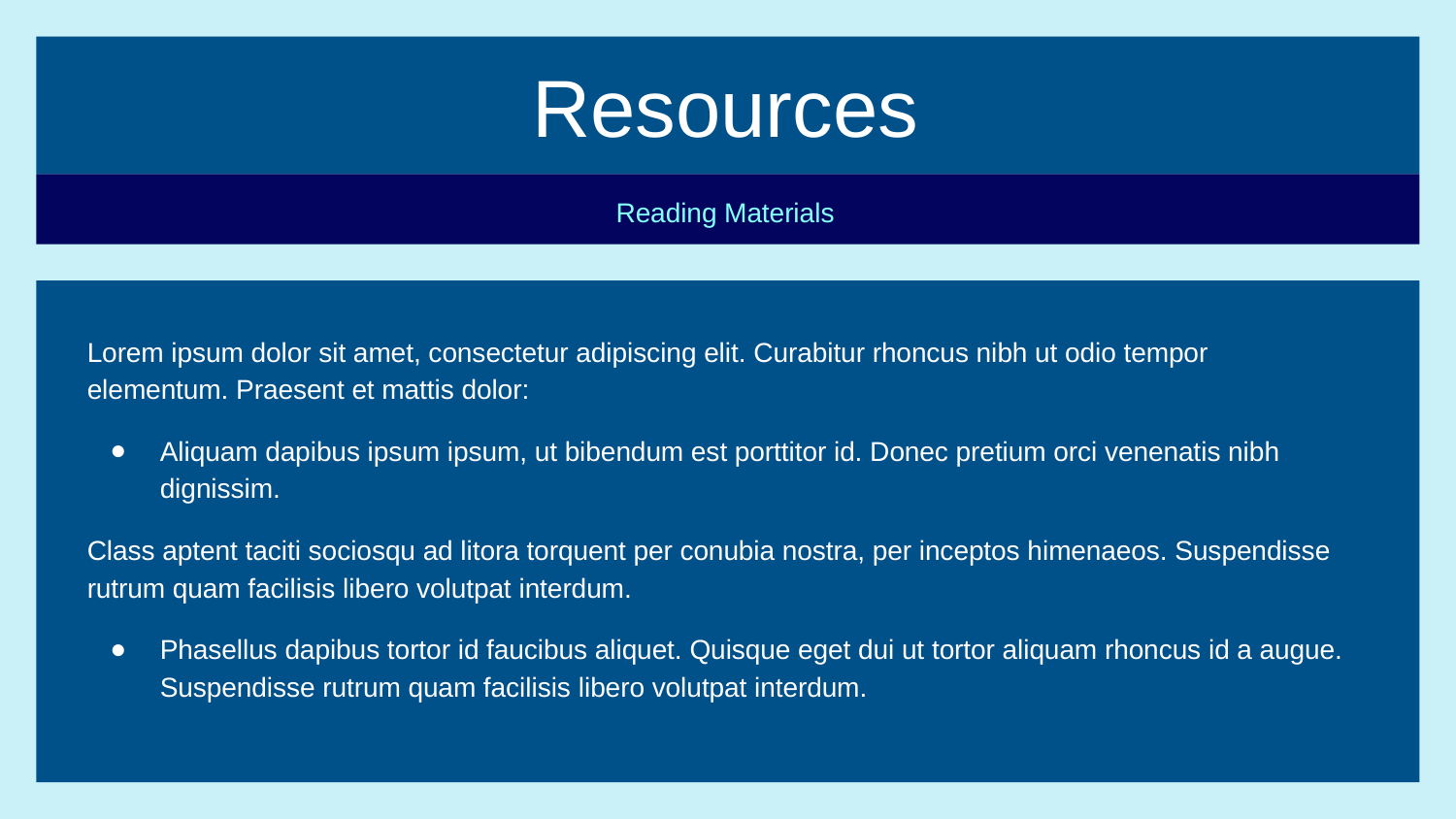

# Resources
Reading Materials
Lorem ipsum dolor sit amet, consectetur adipiscing elit. Curabitur rhoncus nibh ut odio tempor elementum. Praesent et mattis dolor:
Aliquam dapibus ipsum ipsum, ut bibendum est porttitor id. Donec pretium orci venenatis nibh dignissim.
Class aptent taciti sociosqu ad litora torquent per conubia nostra, per inceptos himenaeos. Suspendisse rutrum quam facilisis libero volutpat interdum.
Phasellus dapibus tortor id faucibus aliquet. Quisque eget dui ut tortor aliquam rhoncus id a augue. Suspendisse rutrum quam facilisis libero volutpat interdum.